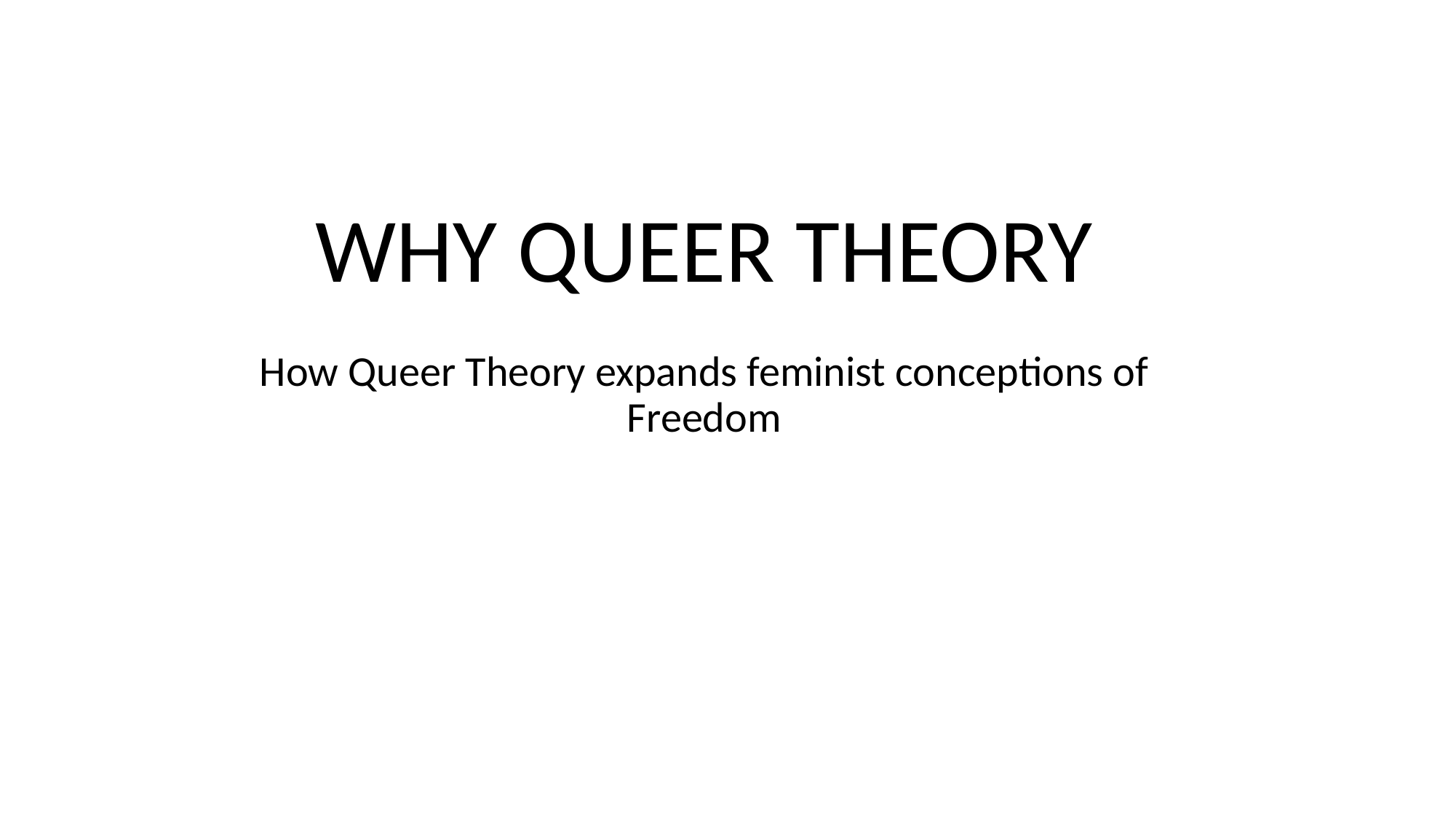

# WHY QUEER THEORY
How Queer Theory expands feminist conceptions of Freedom